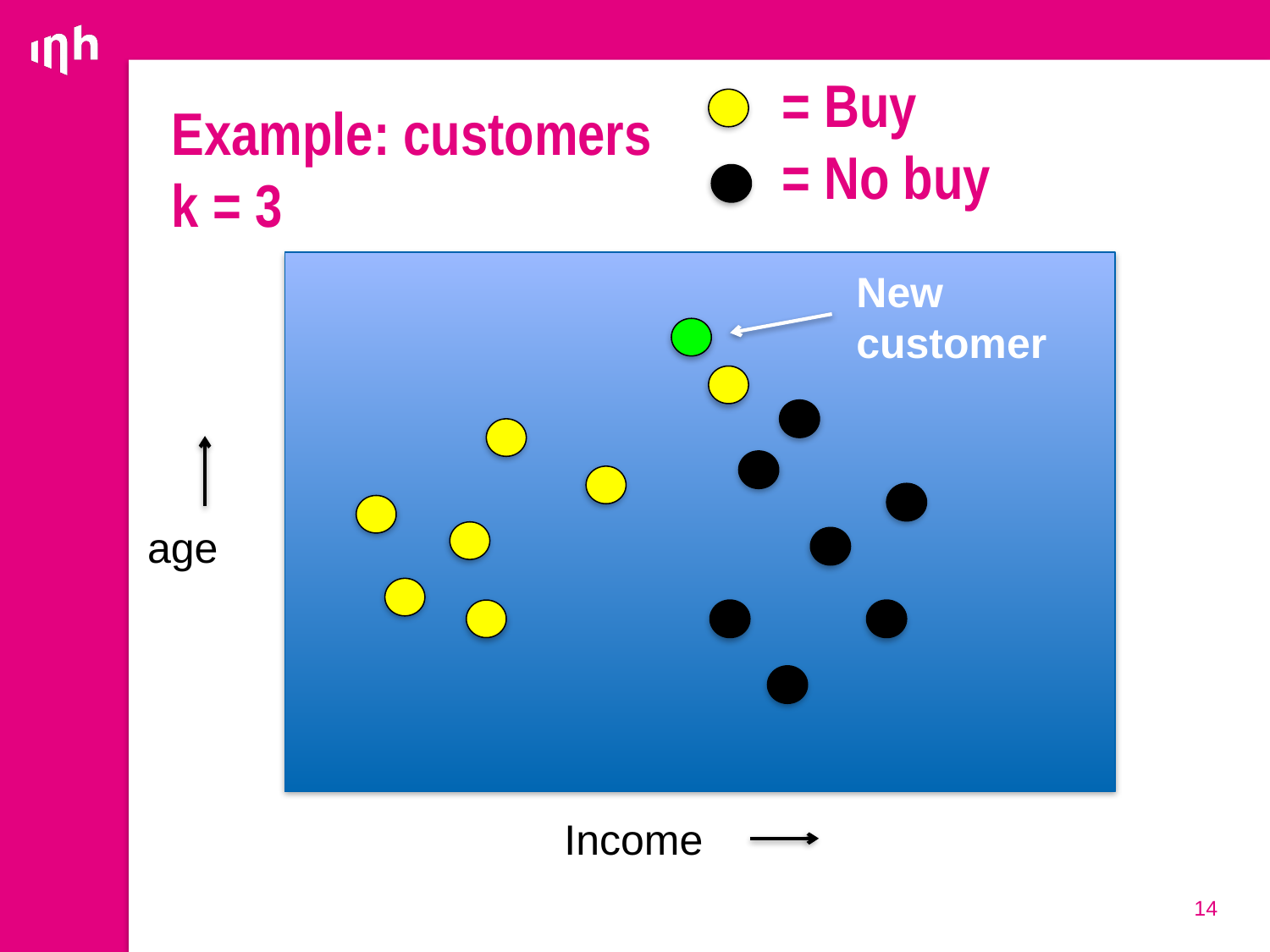

= Buy
= No buy
# Example: customers k = 3

New customer

age

IIncome
14